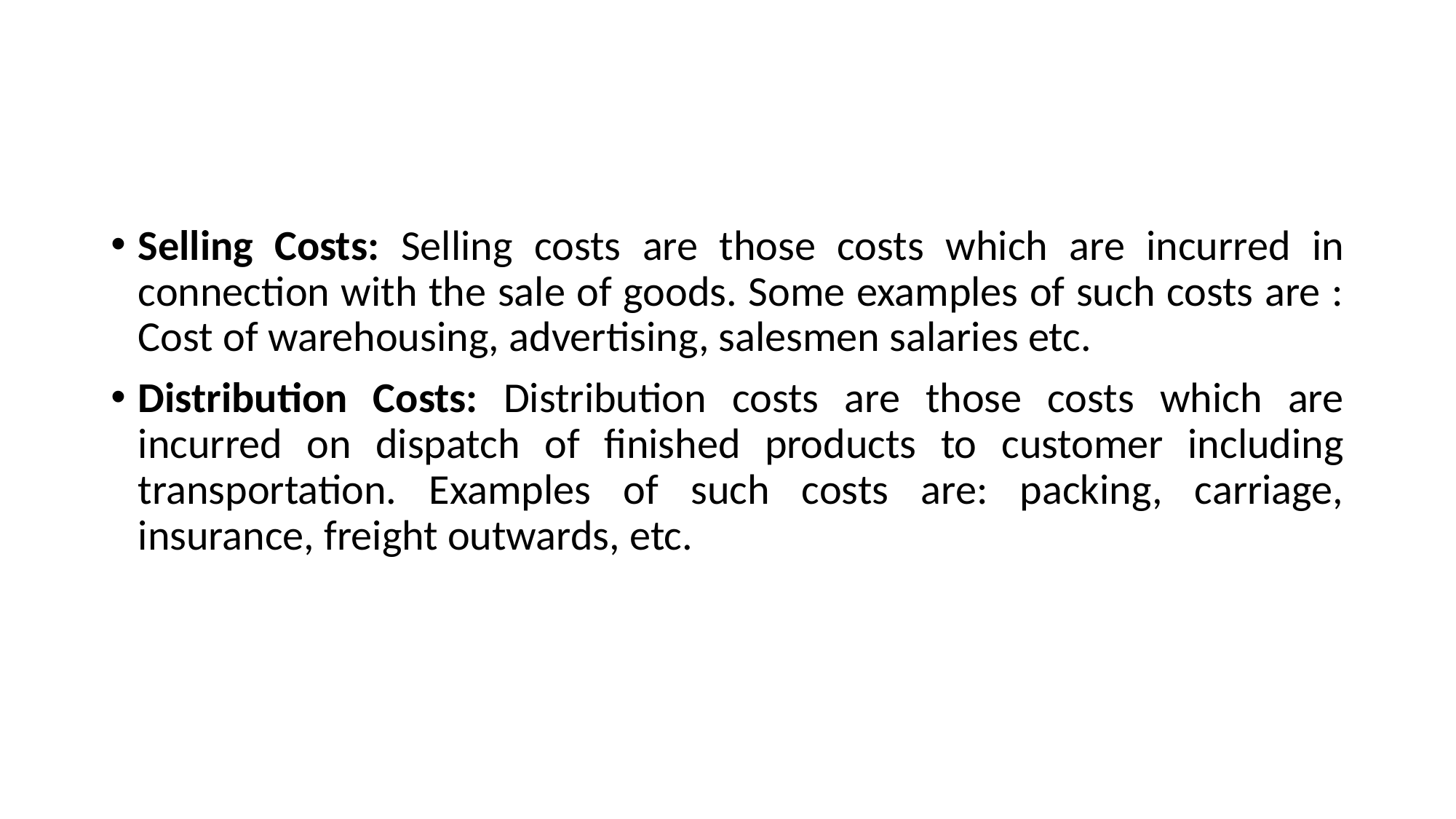

#
Selling Costs: Selling costs are those costs which are incurred in connection with the sale of goods. Some examples of such costs are : Cost of warehousing, advertising, salesmen salaries etc.
Distribution Costs: Distribution costs are those costs which are incurred on dispatch of finished products to customer including transportation. Examples of such costs are: packing, carriage, insurance, freight outwards, etc.